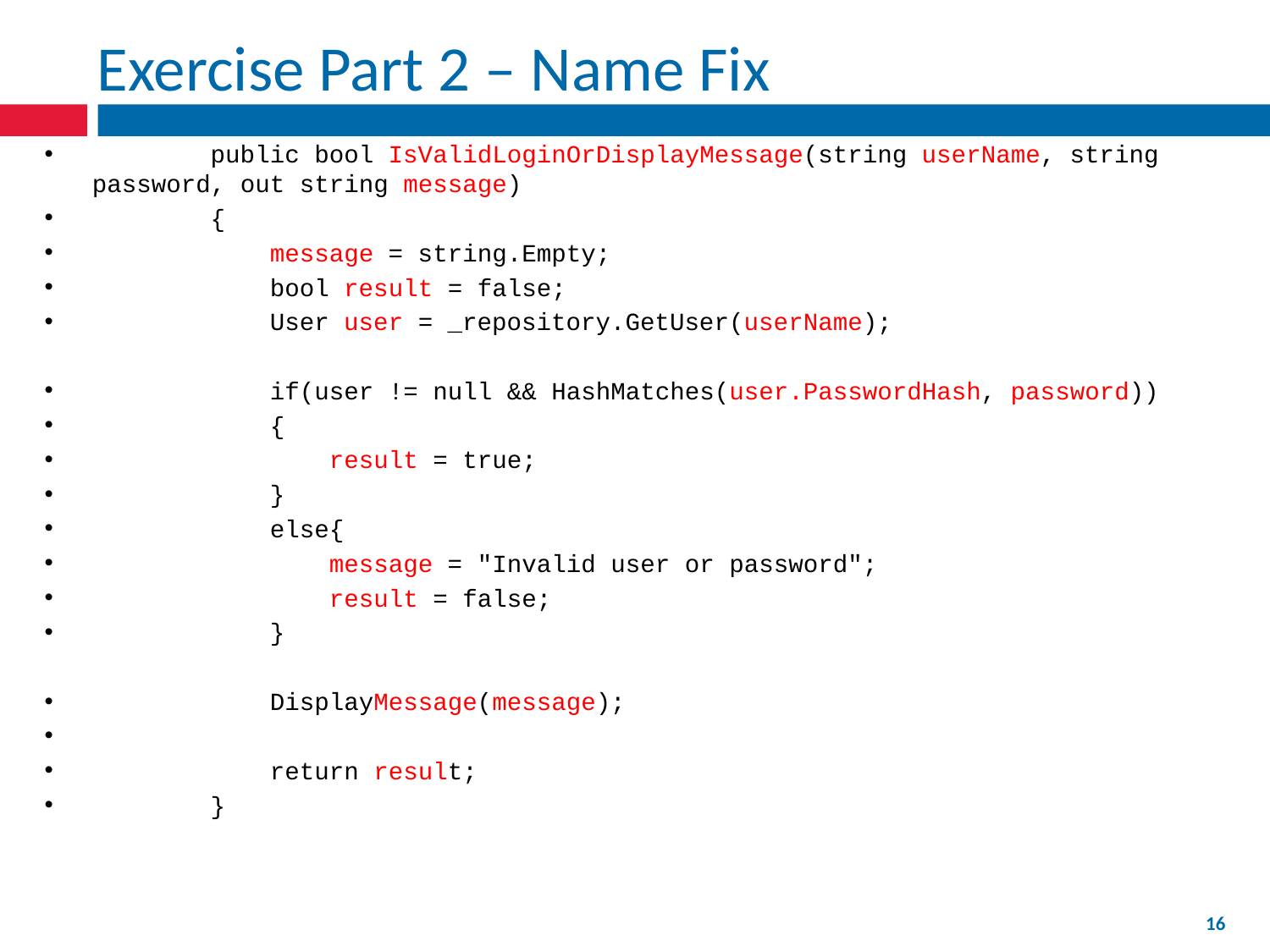

# Exercise Part 2 – Name Fix

        public bool IsValidLoginOrDisplayMessage(string userName, string password, out string message)
        {
            message = string.Empty;
            bool result = false;
            User user = _repository.GetUser(userName);

            if(user != null && HashMatches(user.PasswordHash, password))
            {
                result = true;
            }
            else{
                message = "Invalid user or password";
                result = false;
            }

            DisplayMessage(message);

            return result;
        }